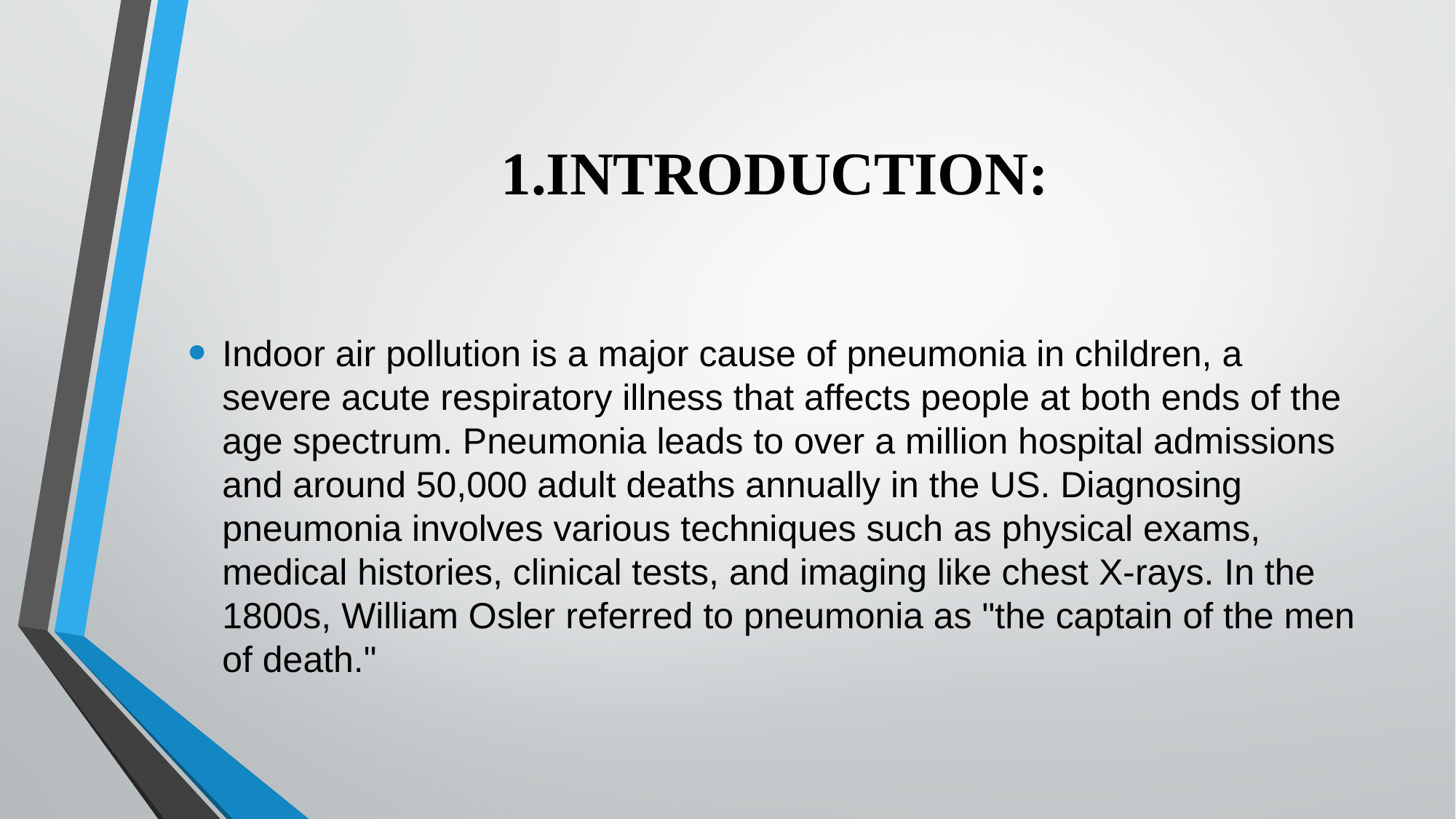

# 1.INTRODUCTION:
Indoor air pollution is a major cause of pneumonia in children, a severe acute respiratory illness that affects people at both ends of the age spectrum. Pneumonia leads to over a million hospital admissions and around 50,000 adult deaths annually in the US. Diagnosing pneumonia involves various techniques such as physical exams, medical histories, clinical tests, and imaging like chest X-rays. In the 1800s, William Osler referred to pneumonia as "the captain of the men of death."